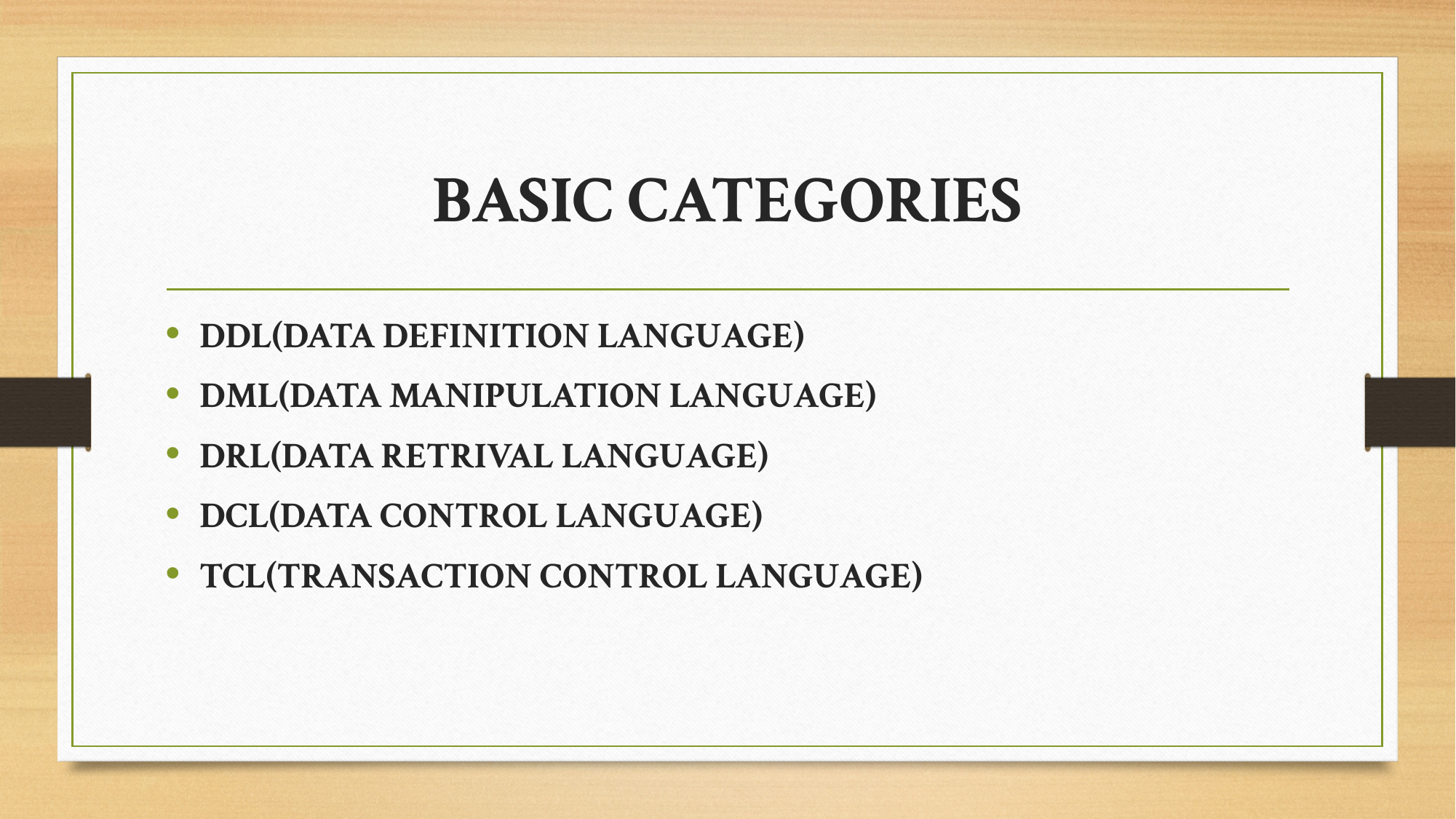

# BASIC CATEGORIES
DDL(DATA DEFINITION LANGUAGE)
DML(DATA MANIPULATION LANGUAGE)
DRL(DATA RETRIVAL LANGUAGE)
DCL(DATA CONTROL LANGUAGE)
TCL(TRANSACTION CONTROL LANGUAGE)